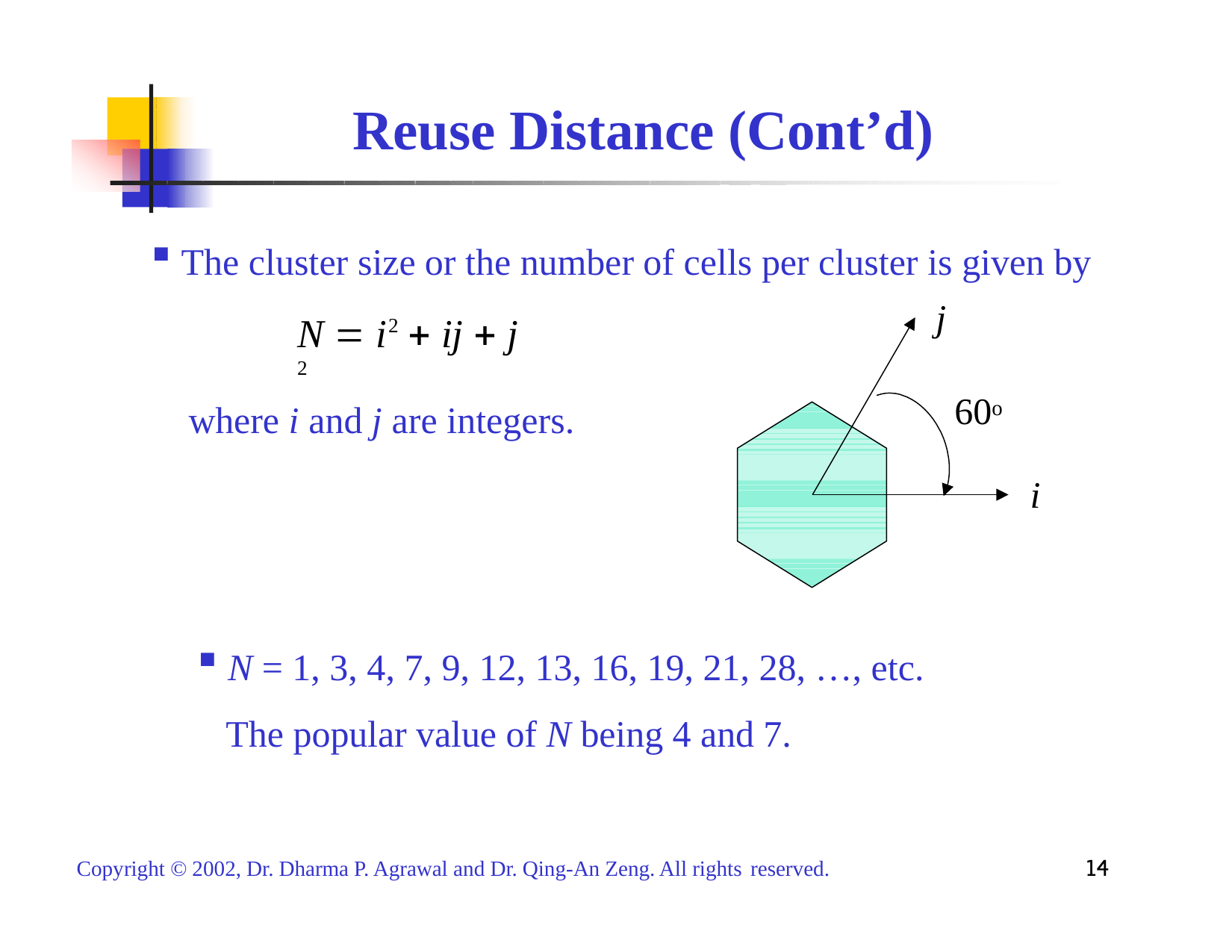

# Reuse Distance (Cont’d)
The cluster size or the number of cells per cluster is given by
j
N = i2 + ij + j 2

60o

where i and j are integers.
i

N = 1, 3, 4, 7, 9, 12, 13, 16, 19, 21, 28, …, etc.
The popular value of N being 4 and 7.
14
Copyright © 2002, Dr. Dharma P. Agrawal and Dr. Qing-An Zeng. All rights reserved.